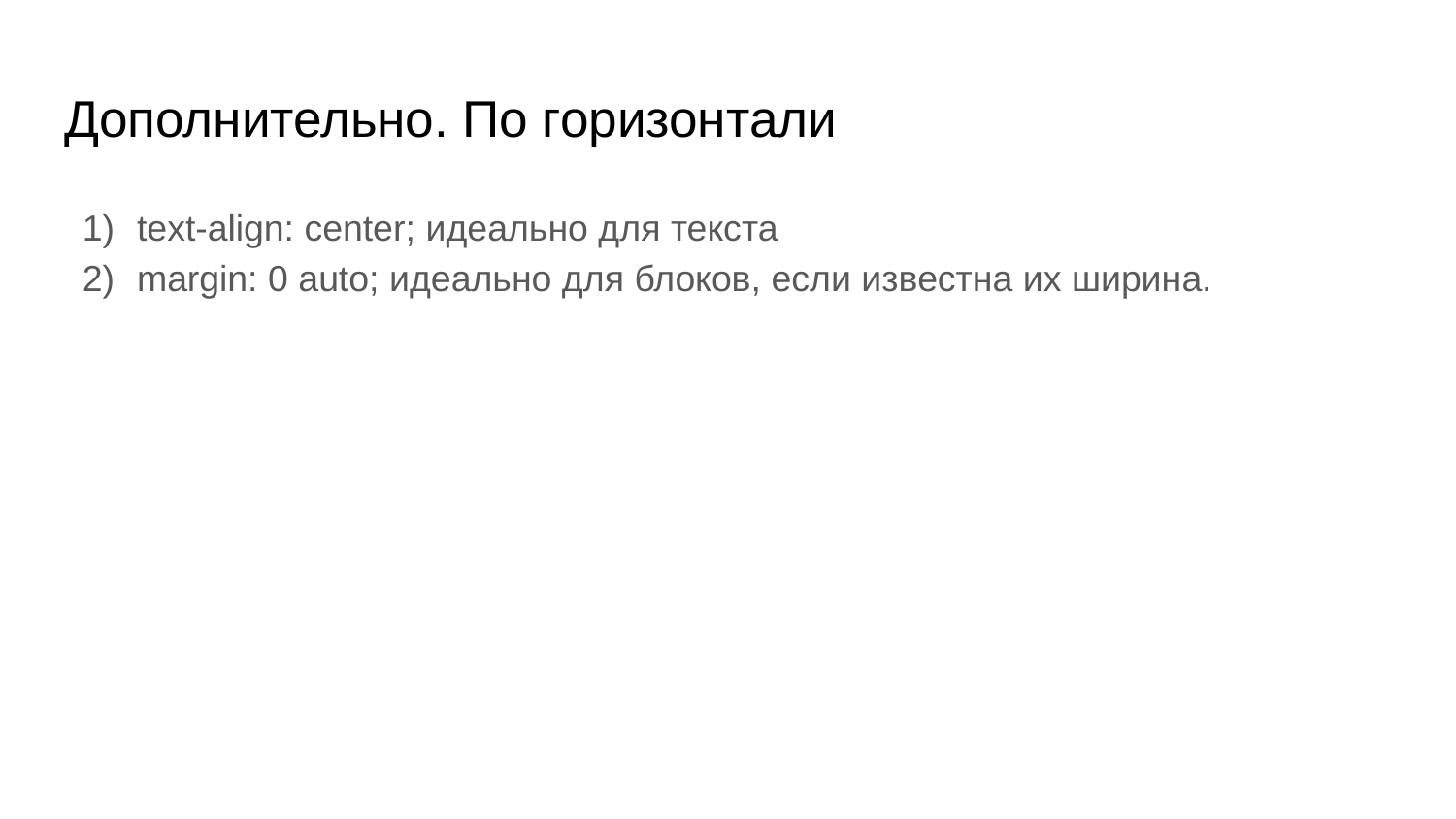

# Дополнительно. По горизонтали
text-align: center; идеально для текста
margin: 0 auto; идеально для блоков, если известна их ширина.